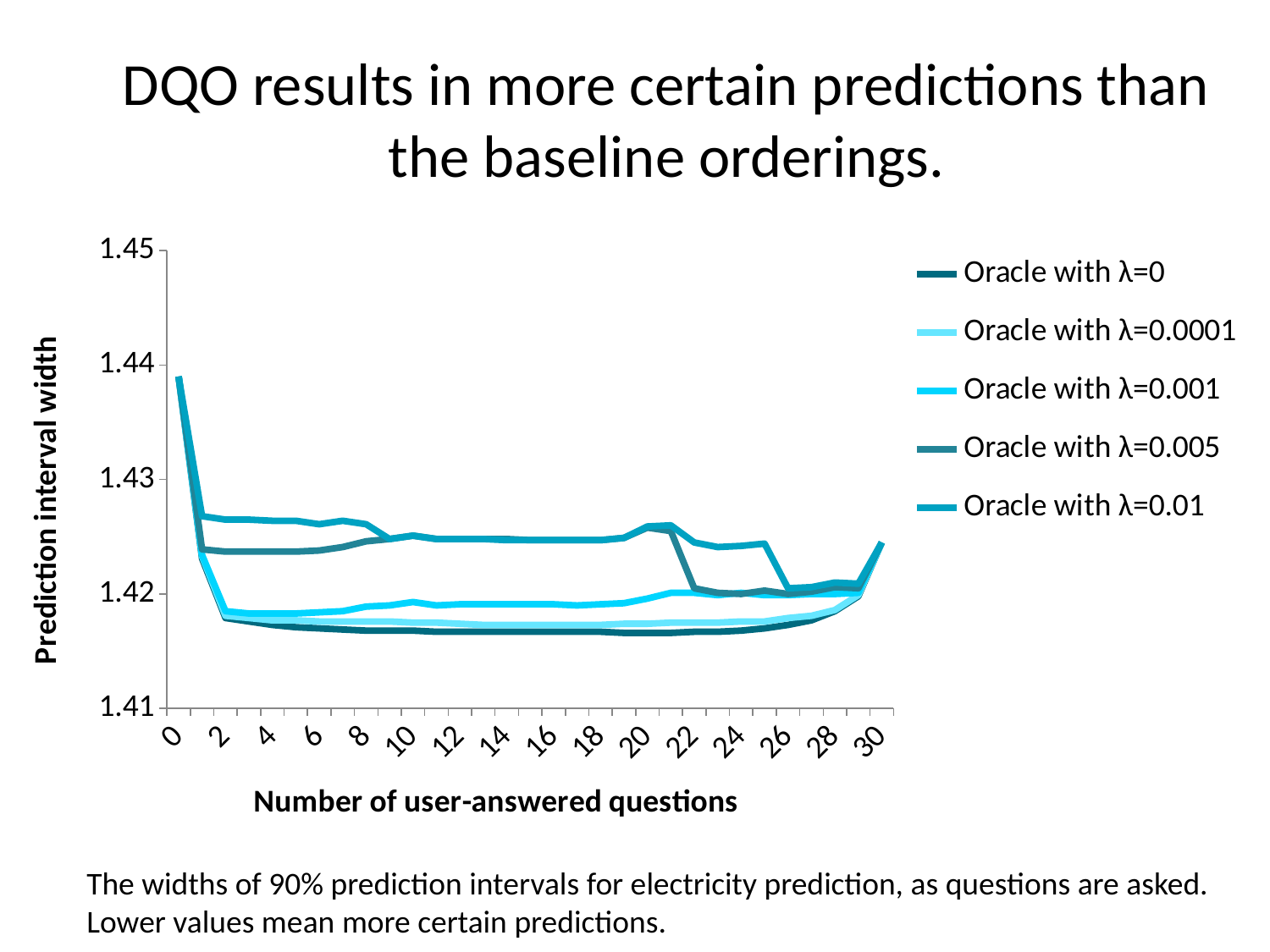

# DQO results in more certain predictions than the baseline orderings.

### Chart

| Category | Oracle with λ=0 | Oracle with λ=0.0001 | Oracle with λ=0.001 | Oracle with λ=0.005 | Oracle with λ=0.01 |
|---|---|---|---|---|---|
| 0.0 | 1.439 | 1.439 | 1.439 | 1.439 | 1.439 |
| 1.0 | 1.4231 | 1.4233 | 1.4234 | 1.423899999999999 | 1.4268 |
| 2.0 | 1.417899999999999 | 1.4181 | 1.4185 | 1.4237 | 1.4265 |
| 3.0 | 1.4176 | 1.417899999999999 | 1.4183 | 1.4237 | 1.4265 |
| 4.0 | 1.4173 | 1.4177 | 1.4183 | 1.4237 | 1.4264 |
| 5.0 | 1.4171 | 1.4177 | 1.4183 | 1.4237 | 1.4264 |
| 6.0 | 1.417 | 1.4176 | 1.4184 | 1.4238 | 1.4261 |
| 7.0 | 1.4169 | 1.4176 | 1.4185 | 1.4241 | 1.4264 |
| 8.0 | 1.4168 | 1.4176 | 1.4189 | 1.4246 | 1.4261 |
| 9.0 | 1.4168 | 1.4176 | 1.419 | 1.4248 | 1.4248 |
| 10.0 | 1.4168 | 1.4175 | 1.4193 | 1.4251 | 1.4251 |
| 11.0 | 1.4167 | 1.4175 | 1.419 | 1.4248 | 1.4248 |
| 12.0 | 1.4167 | 1.4174 | 1.4191 | 1.4248 | 1.4248 |
| 13.0 | 1.4167 | 1.4173 | 1.4191 | 1.4248 | 1.4248 |
| 14.0 | 1.4167 | 1.4173 | 1.4191 | 1.4248 | 1.4247 |
| 15.0 | 1.4167 | 1.4173 | 1.4191 | 1.4247 | 1.4247 |
| 16.0 | 1.4167 | 1.4173 | 1.4191 | 1.4247 | 1.4247 |
| 17.0 | 1.4167 | 1.4173 | 1.419 | 1.4247 | 1.4247 |
| 18.0 | 1.4167 | 1.4173 | 1.4191 | 1.4247 | 1.4247 |
| 19.0 | 1.4166 | 1.4174 | 1.4192 | 1.4249 | 1.4249 |
| 20.0 | 1.4166 | 1.4174 | 1.4196 | 1.4258 | 1.425899999999999 |
| 21.0 | 1.4166 | 1.4175 | 1.4201 | 1.4255 | 1.425999999999999 |
| 22.0 | 1.4167 | 1.4175 | 1.4201 | 1.4205 | 1.4245 |
| 23.0 | 1.4167 | 1.4175 | 1.419899999999999 | 1.4201 | 1.4241 |
| 24.0 | 1.4168 | 1.4176 | 1.4201 | 1.42 | 1.4242 |
| 25.0 | 1.417 | 1.4176 | 1.419899999999999 | 1.4203 | 1.4244 |
| 26.0 | 1.4173 | 1.417899999999999 | 1.419899999999999 | 1.42 | 1.4205 |
| 27.0 | 1.4177 | 1.4181 | 1.42 | 1.4202 | 1.4206 |
| 28.0 | 1.4185 | 1.4186 | 1.42 | 1.4206 | 1.421 |
| 29.0 | 1.4198 | 1.419899999999999 | 1.4201 | 1.4205 | 1.4209 |
| 30.0 | 1.4245 | 1.4245 | 1.4245 | 1.4245 | 1.4245 |
The widths of 90% prediction intervals for electricity prediction, as questions are asked. Lower values mean more certain predictions.